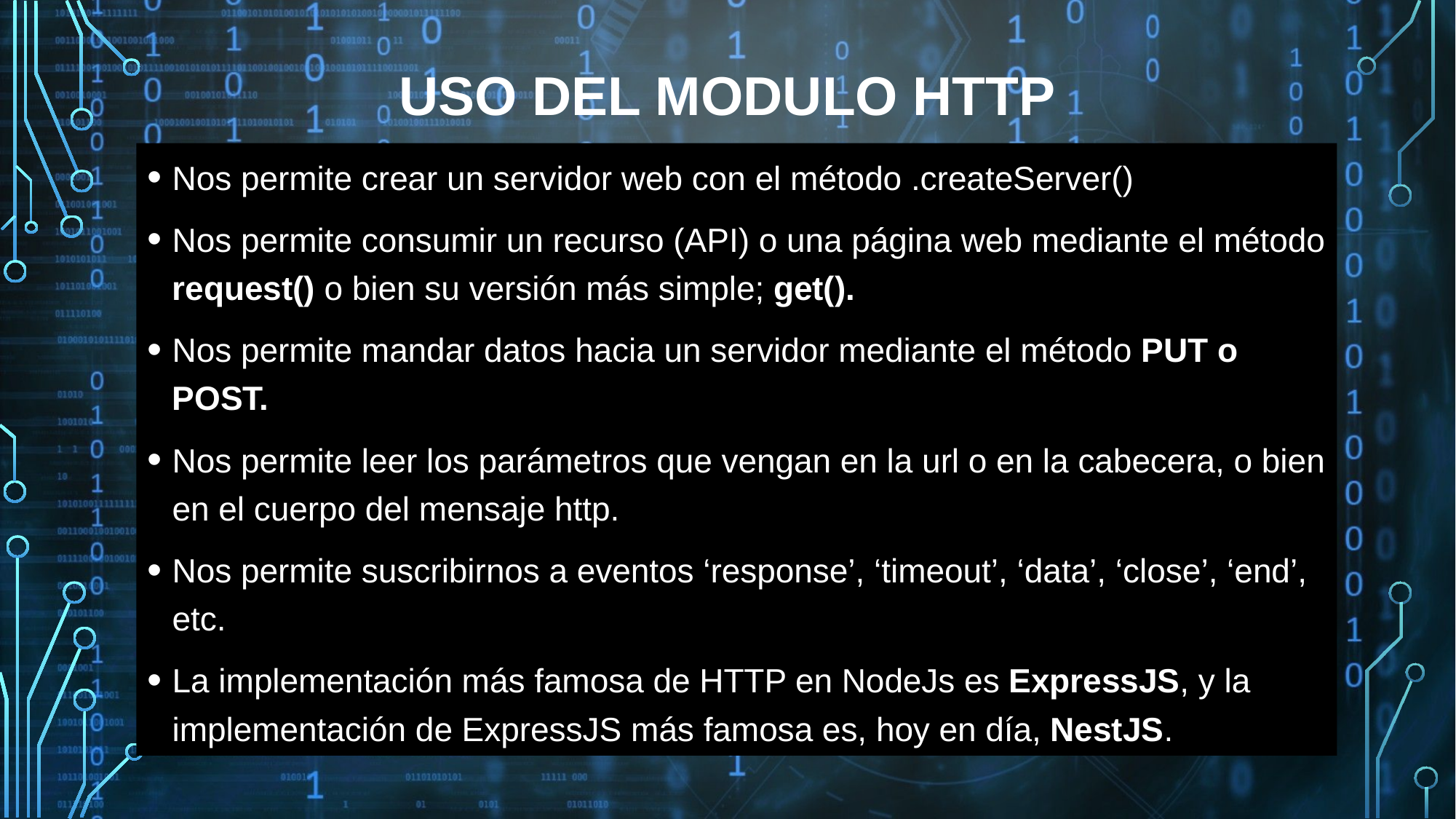

# Uso del MODULO HTTP
Nos permite crear un servidor web con el método .createServer()
Nos permite consumir un recurso (API) o una página web mediante el método request() o bien su versión más simple; get().
Nos permite mandar datos hacia un servidor mediante el método PUT o POST.
Nos permite leer los parámetros que vengan en la url o en la cabecera, o bien en el cuerpo del mensaje http.
Nos permite suscribirnos a eventos ‘response’, ‘timeout’, ‘data’, ‘close’, ‘end’, etc.
La implementación más famosa de HTTP en NodeJs es ExpressJS, y la implementación de ExpressJS más famosa es, hoy en día, NestJS.